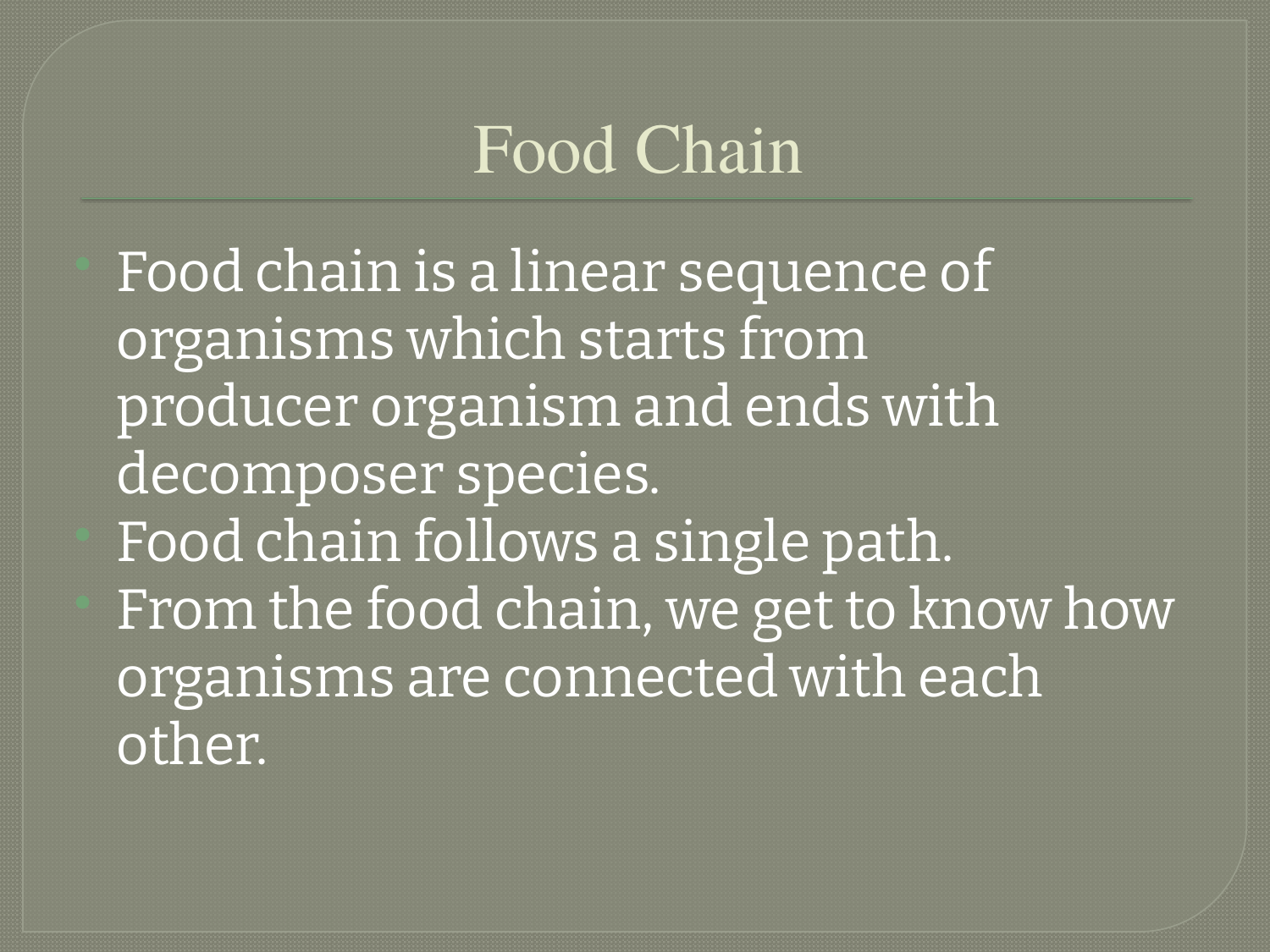

# Food Chain
Food chain is a linear sequence of organisms which starts from producer organism and ends with decomposer species.
Food chain follows a single path.
From the food chain, we get to know how organisms are connected with each other.